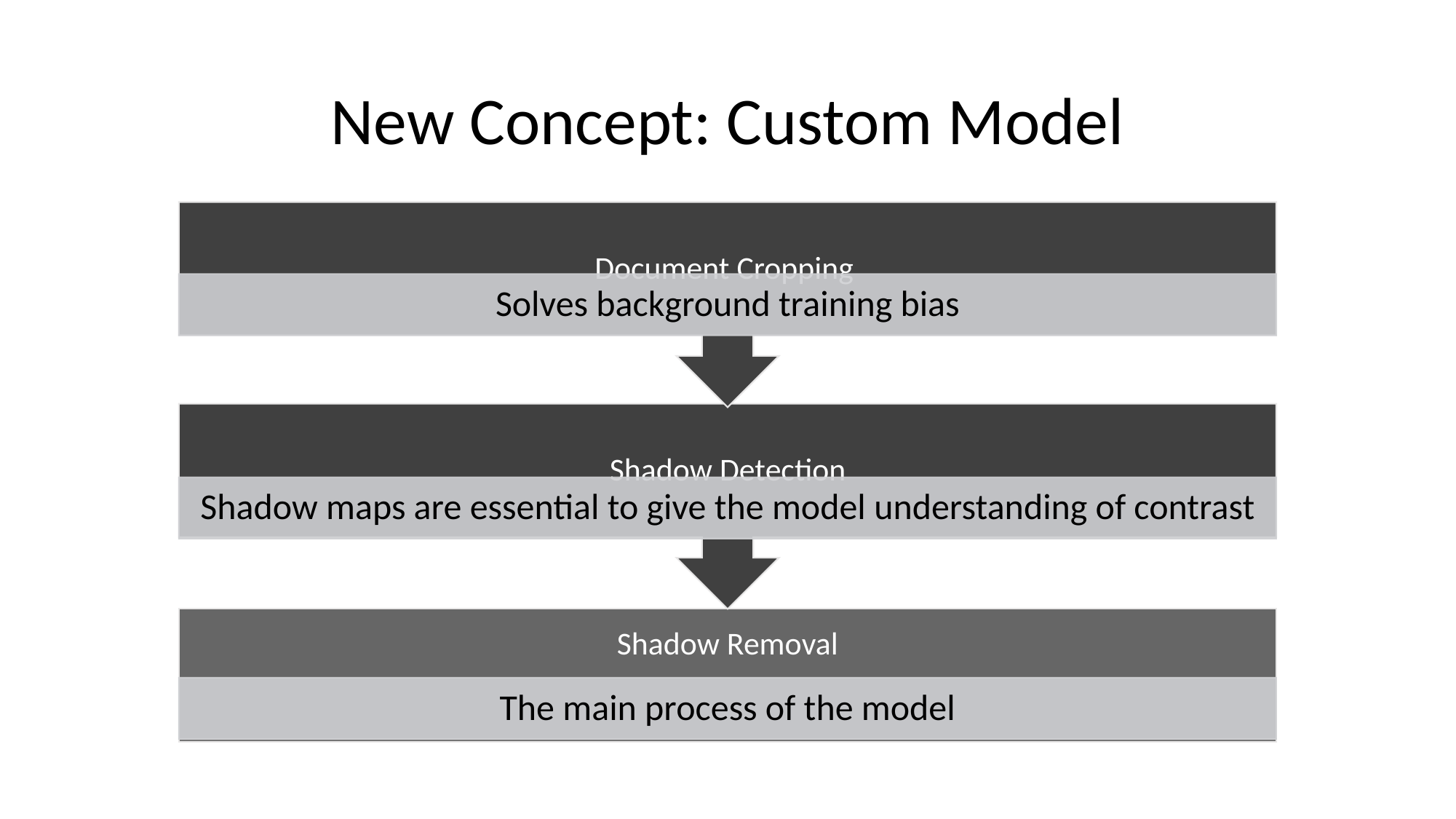

# New Concept: Custom Model
Shadow Removal
The main process of the model
Shadow Detection
Shadow maps are essential to give the model understanding of contrast
Document Cropping
Solves background training bias